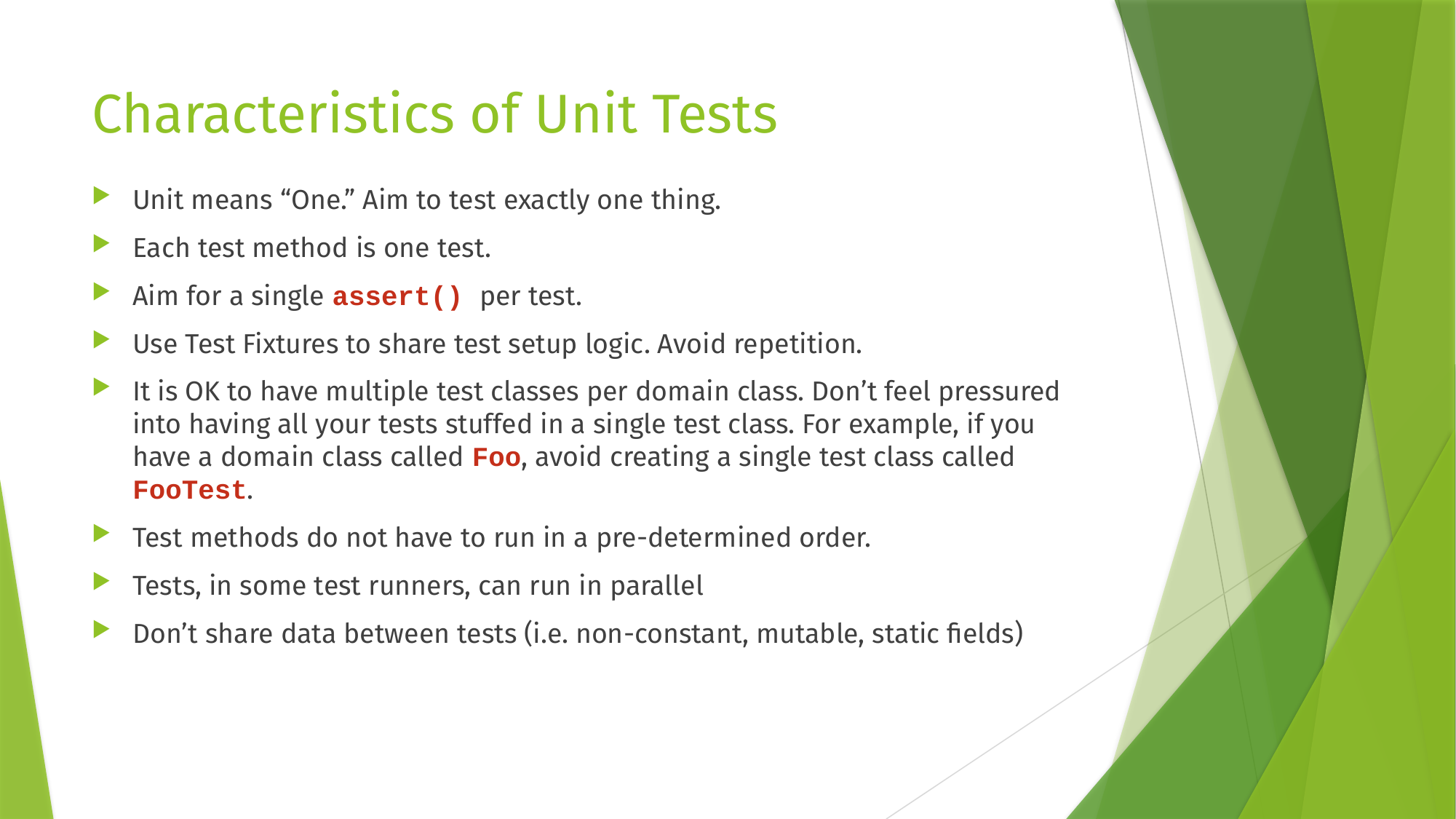

# Characteristics of Unit Tests
Unit means “One.” Aim to test exactly one thing.
Each test method is one test.
Aim for a single assert() per test.
Use Test Fixtures to share test setup logic. Avoid repetition.
It is OK to have multiple test classes per domain class. Don’t feel pressured into having all your tests stuffed in a single test class. For example, if you have a domain class called Foo, avoid creating a single test class called FooTest.
Test methods do not have to run in a pre-determined order.
Tests, in some test runners, can run in parallel
Don’t share data between tests (i.e. non-constant, mutable, static fields)